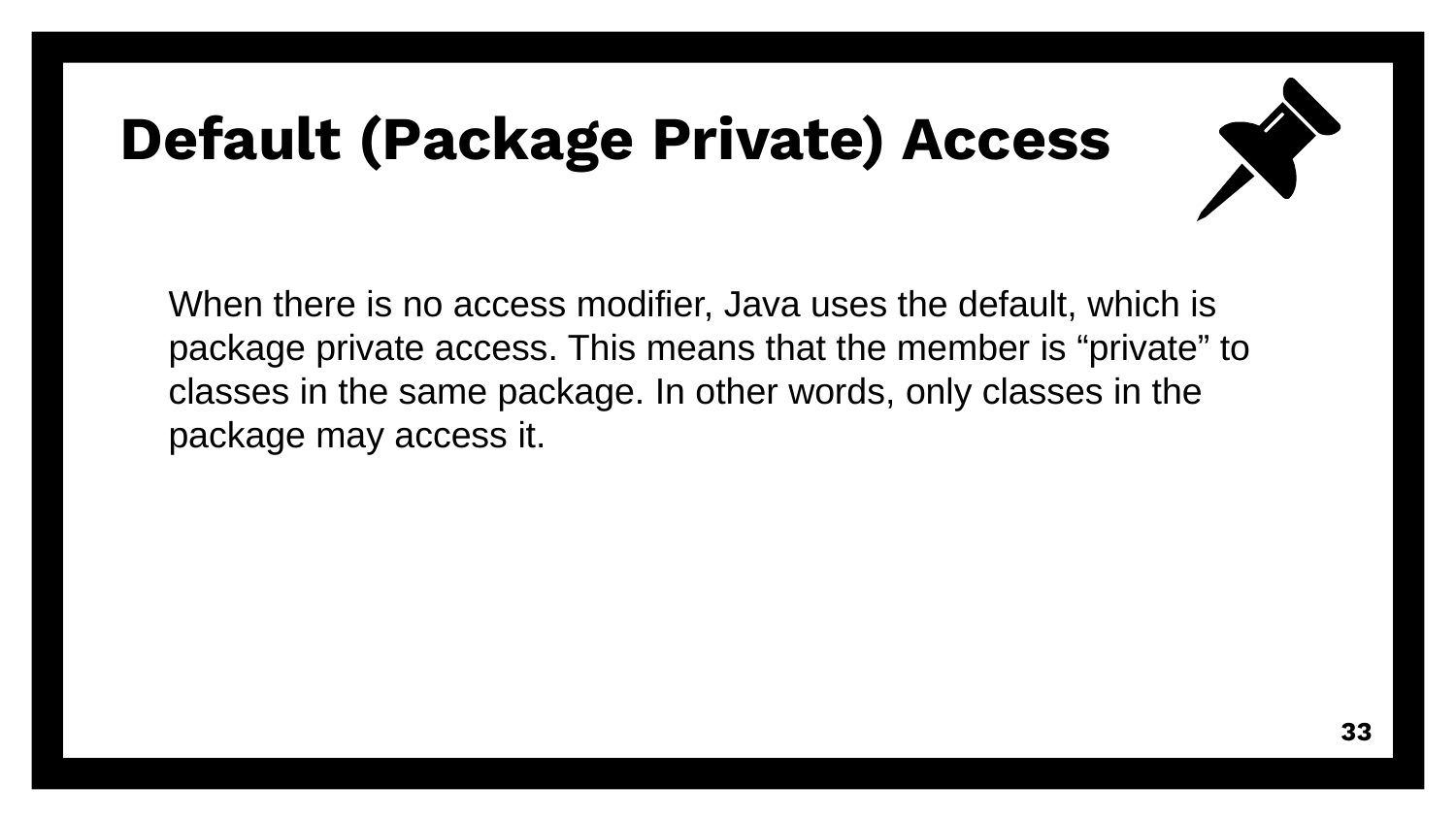

# Default (Package Private) Access

When there is no access modifier, Java uses the default, which is package private access. This means that the member is “private” to classes in the same package. In other words, only classes in the package may access it.

33